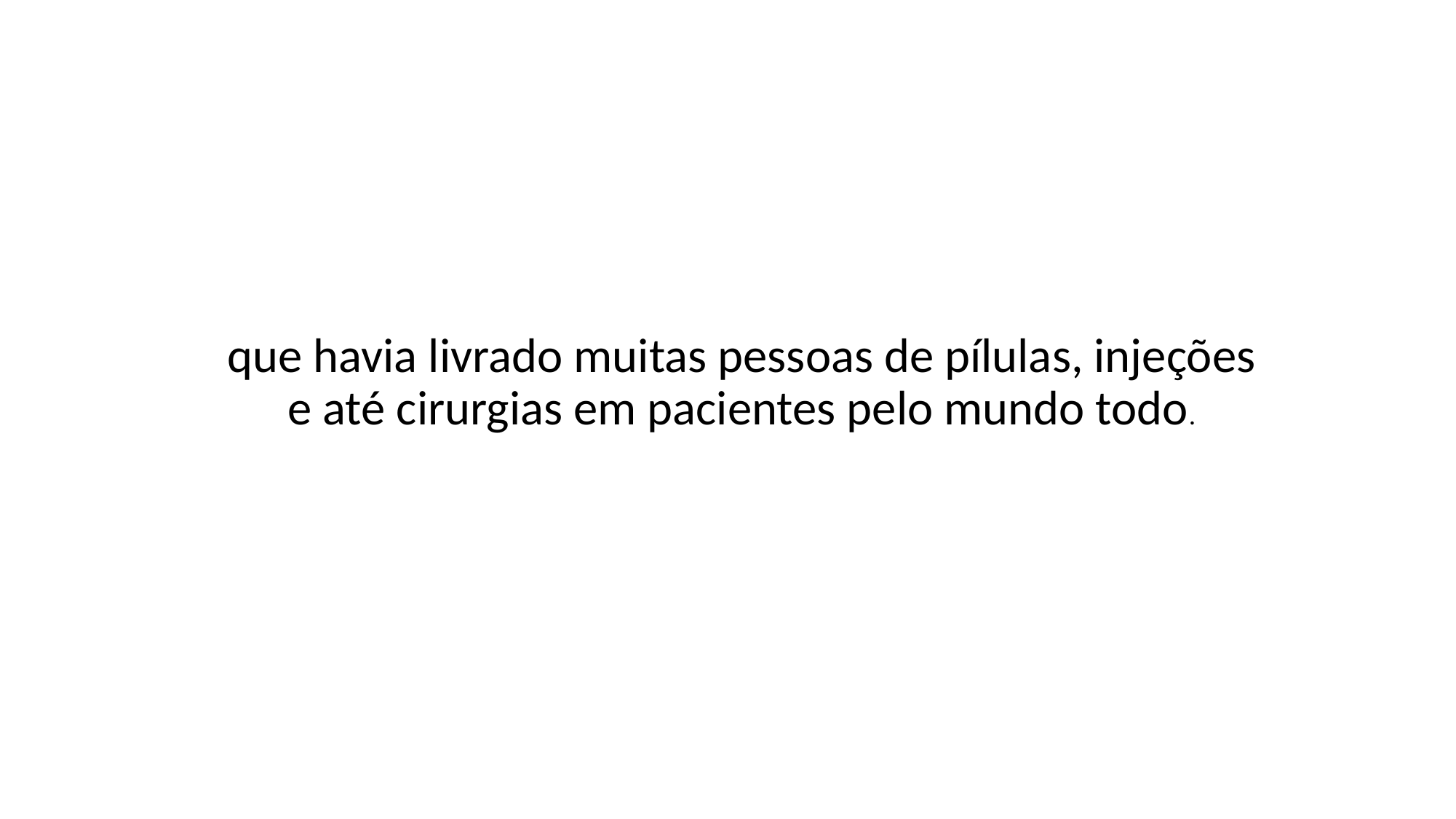

que havia livrado muitas pessoas de pílulas, injeções e até cirurgias em pacientes pelo mundo todo.